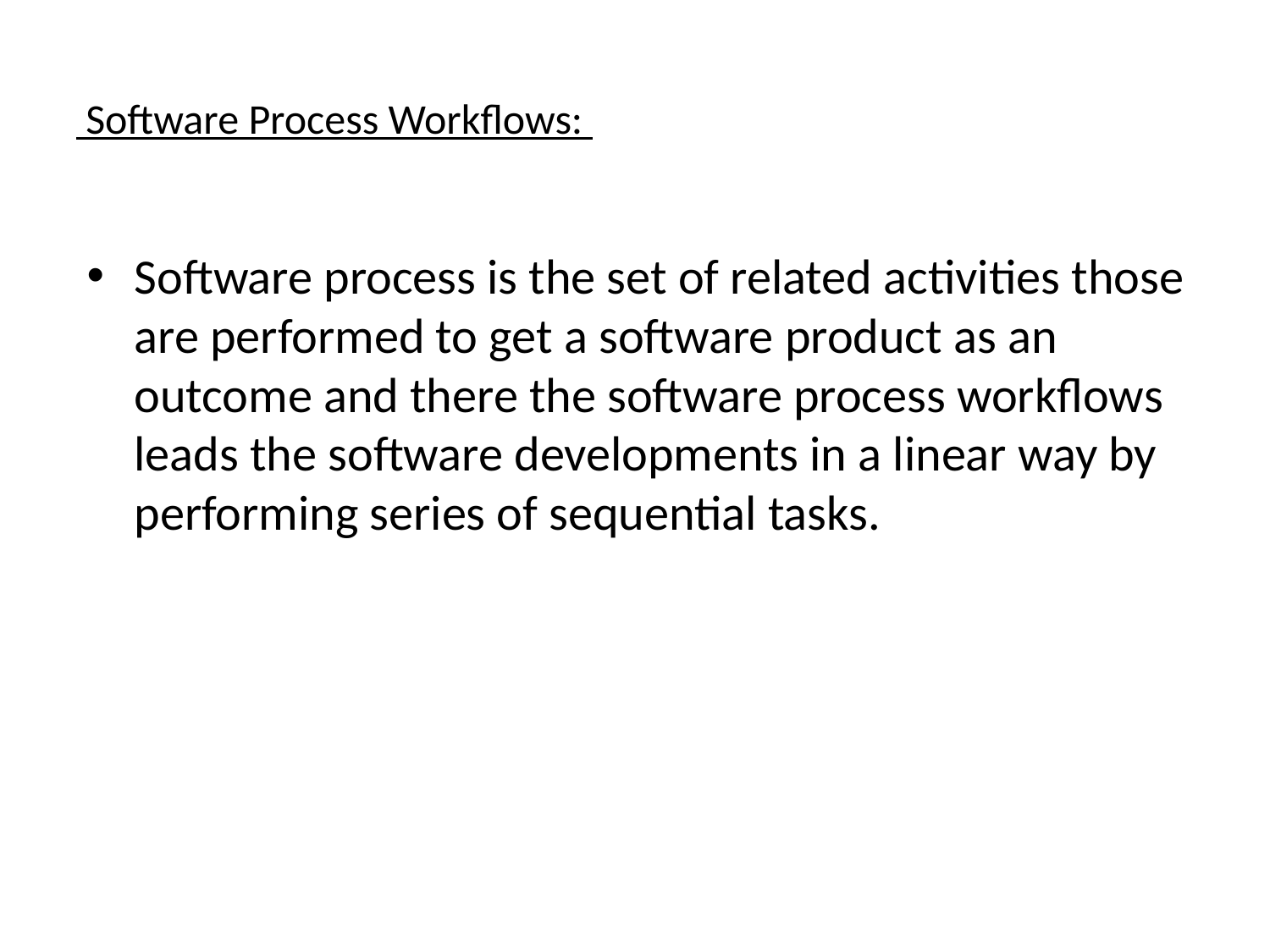

# Software Process Workflows:

Software process is the set of related activities those are performed to get a software product as an outcome and there the software process workflows leads the software developments in a linear way by performing series of sequential tasks.